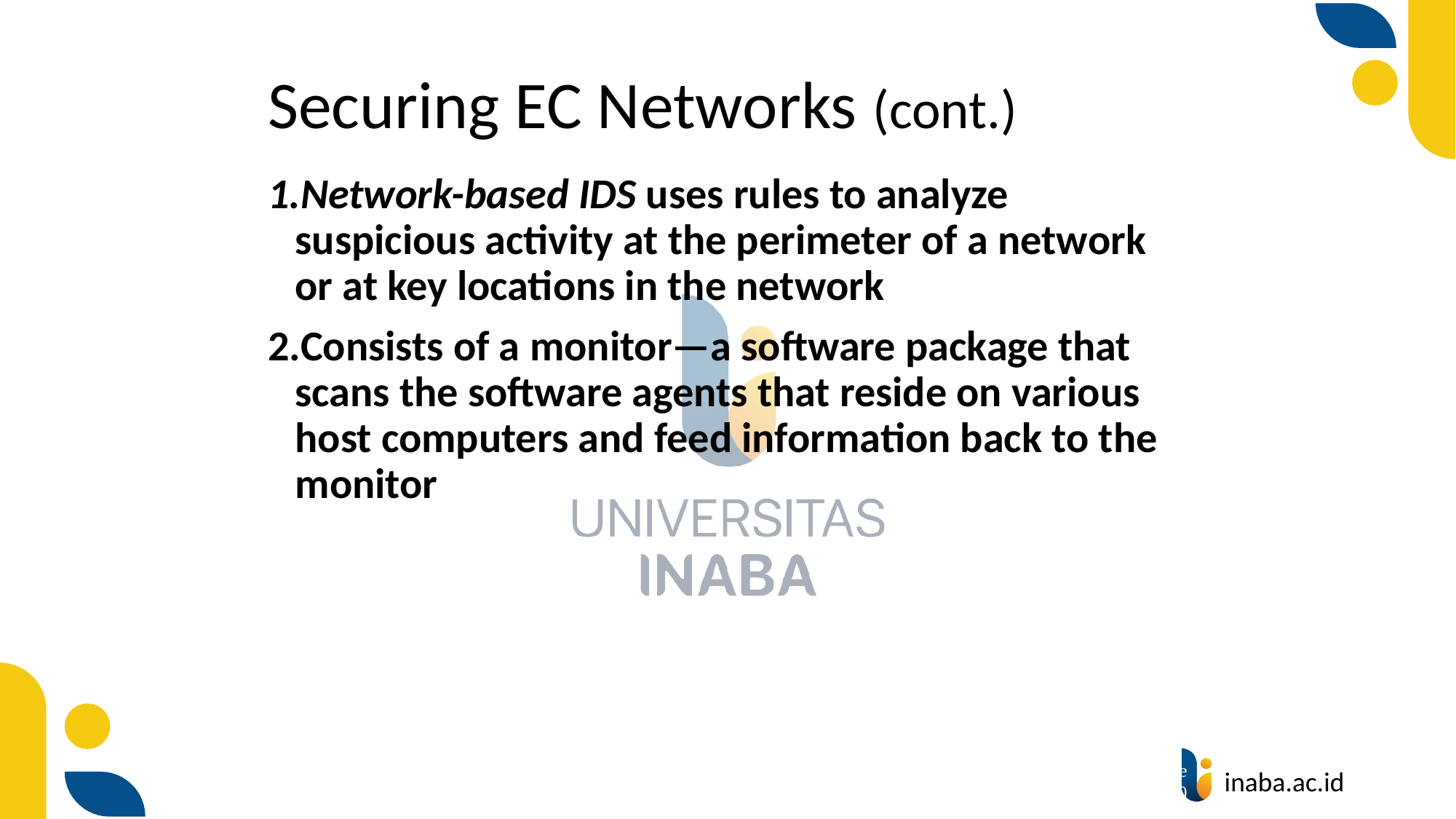

# Securing EC Networks (cont.)
Network-based IDS uses rules to analyze suspicious activity at the perimeter of a network or at key locations in the network
Consists of a monitor—a software package that scans the software agents that reside on various host computers and feed information back to the monitor
85
© Prentice Hall 2020